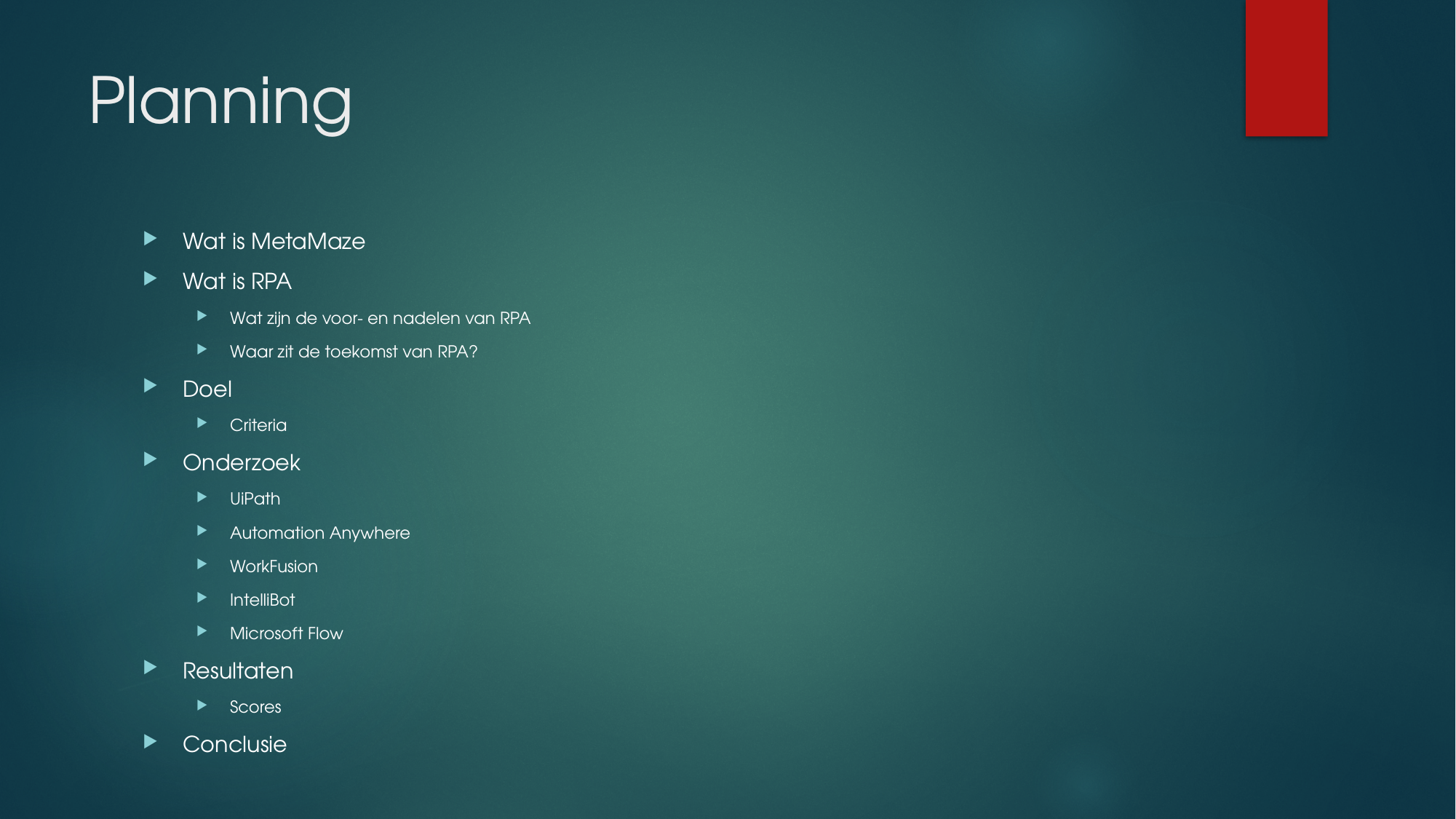

# Planning
Wat is MetaMaze
Wat is RPA
Wat zijn de voor- en nadelen van RPA
Waar zit de toekomst van RPA?
Doel
Criteria
Onderzoek
UiPath
Automation Anywhere
WorkFusion
IntelliBot
Microsoft Flow
Resultaten
Scores
Conclusie